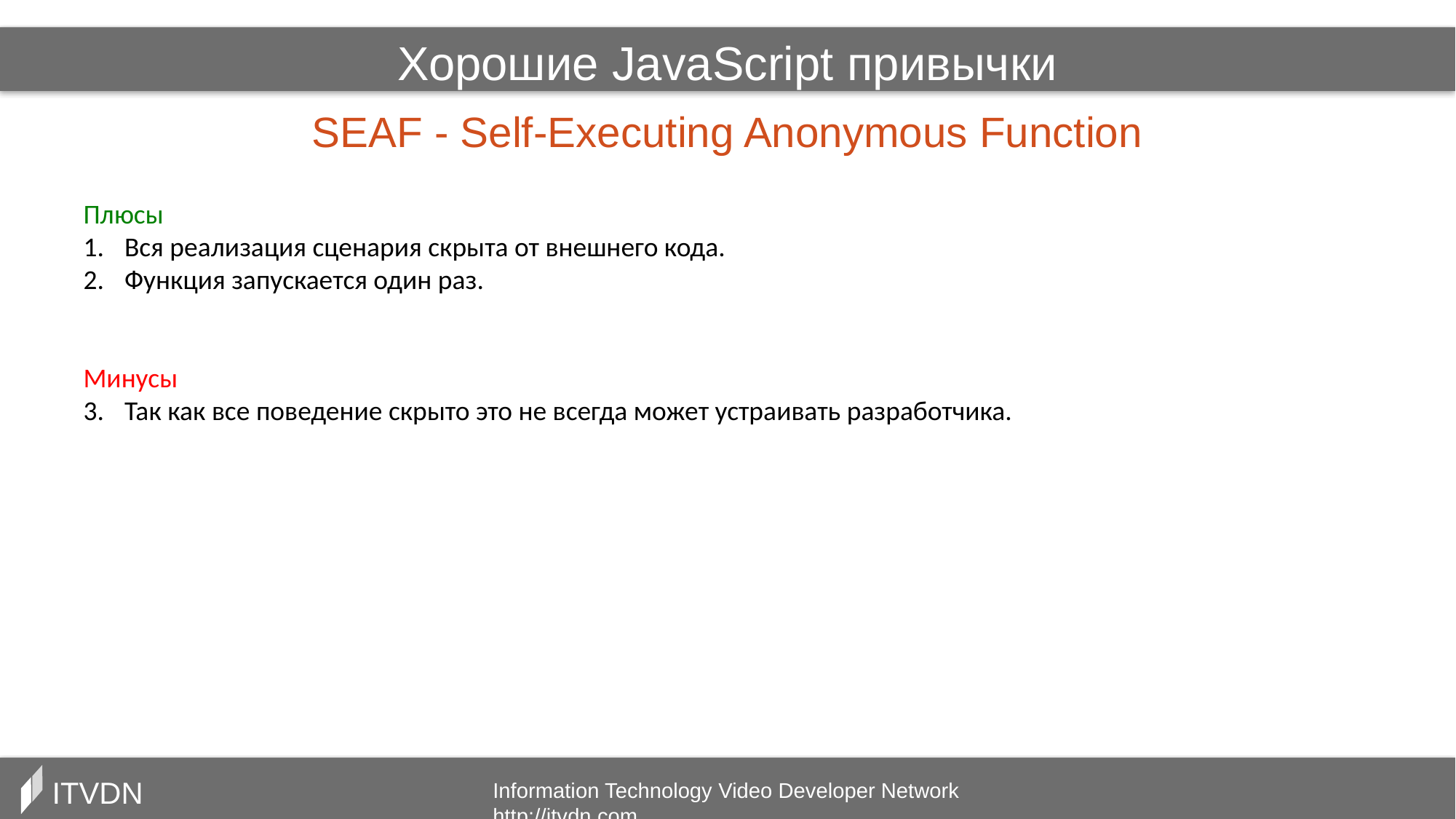

Хорошие JavaScript привычки
SEAF - Self-Executing Anonymous Function
Плюсы
Вся реализация сценария скрыта от внешнего кода.
Функция запускается один раз.

Минусы
Так как все поведение скрыто это не всегда может устраивать разработчика.

ITVDN
Information Technology Video Developer Network                                                       http://itvdn.com